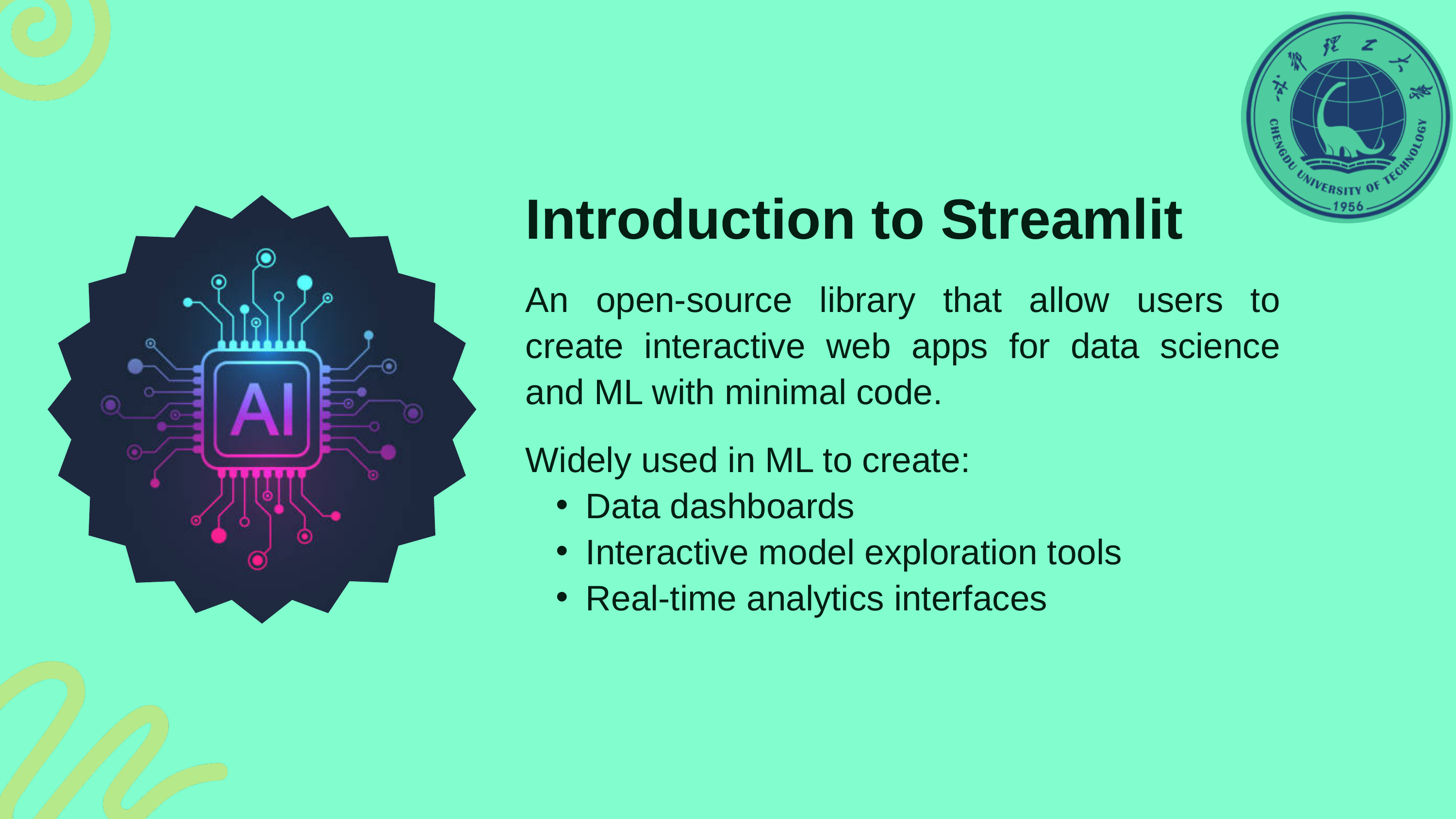

Introduction to Streamlit

An open-source library that allow users to create interactive web apps for data science and ML with minimal code.
Widely used in ML to create:
Data dashboards
Interactive model exploration tools
Real-time analytics interfaces